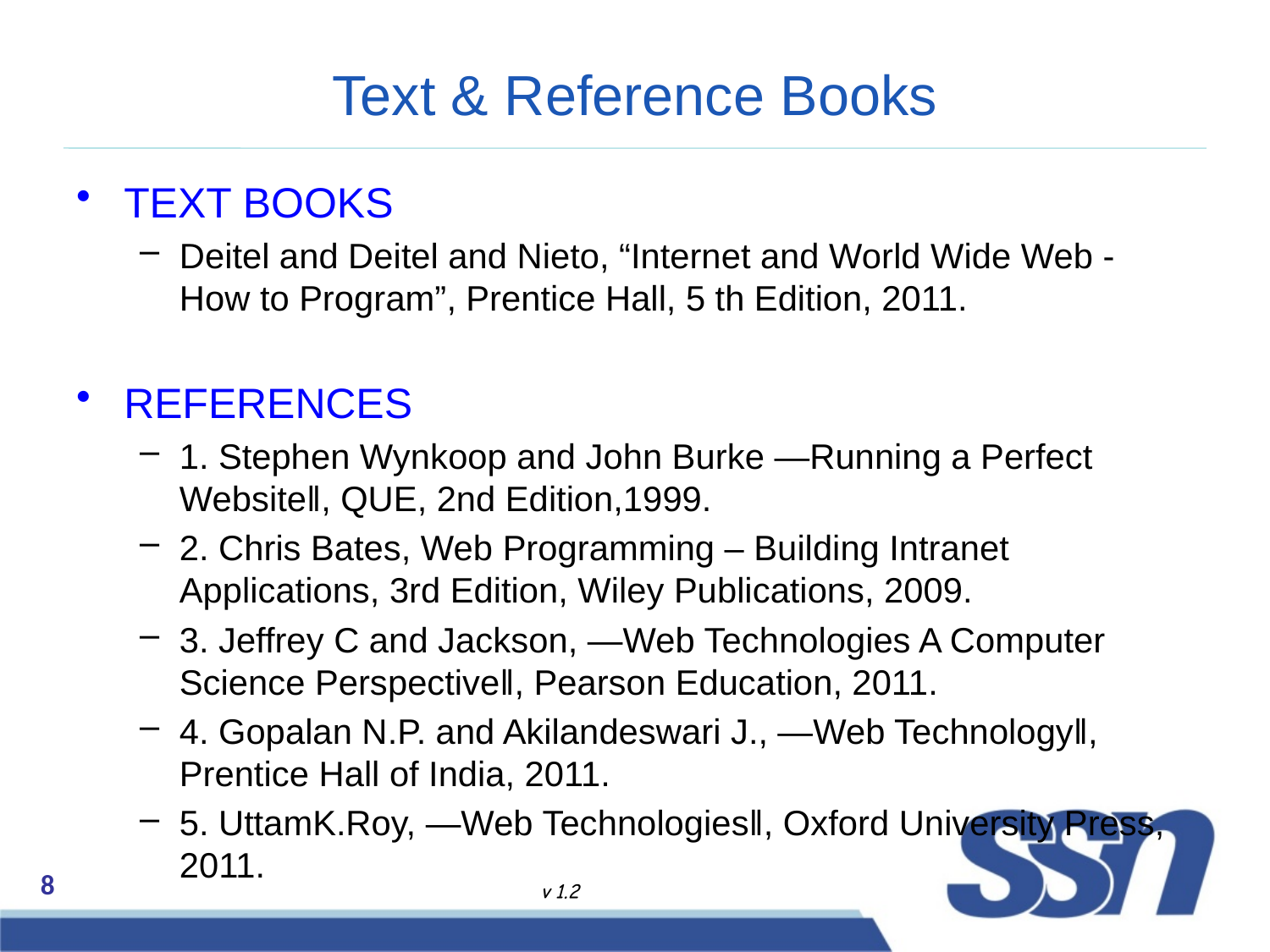

# Text & Reference Books
TEXT BOOKS
Deitel and Deitel and Nieto, “Internet and World Wide Web - How to Program”, Prentice Hall, 5 th Edition, 2011.

REFERENCES
1. Stephen Wynkoop and John Burke ―Running a Perfect Website‖, QUE, 2nd Edition,1999.
2. Chris Bates, Web Programming – Building Intranet Applications, 3rd Edition, Wiley Publications, 2009.
3. Jeffrey C and Jackson, ―Web Technologies A Computer Science Perspective‖, Pearson Education, 2011.
4. Gopalan N.P. and Akilandeswari J., ―Web Technology‖, Prentice Hall of India, 2011.
5. UttamK.Roy, ―Web Technologies‖, Oxford University Press, 2011.